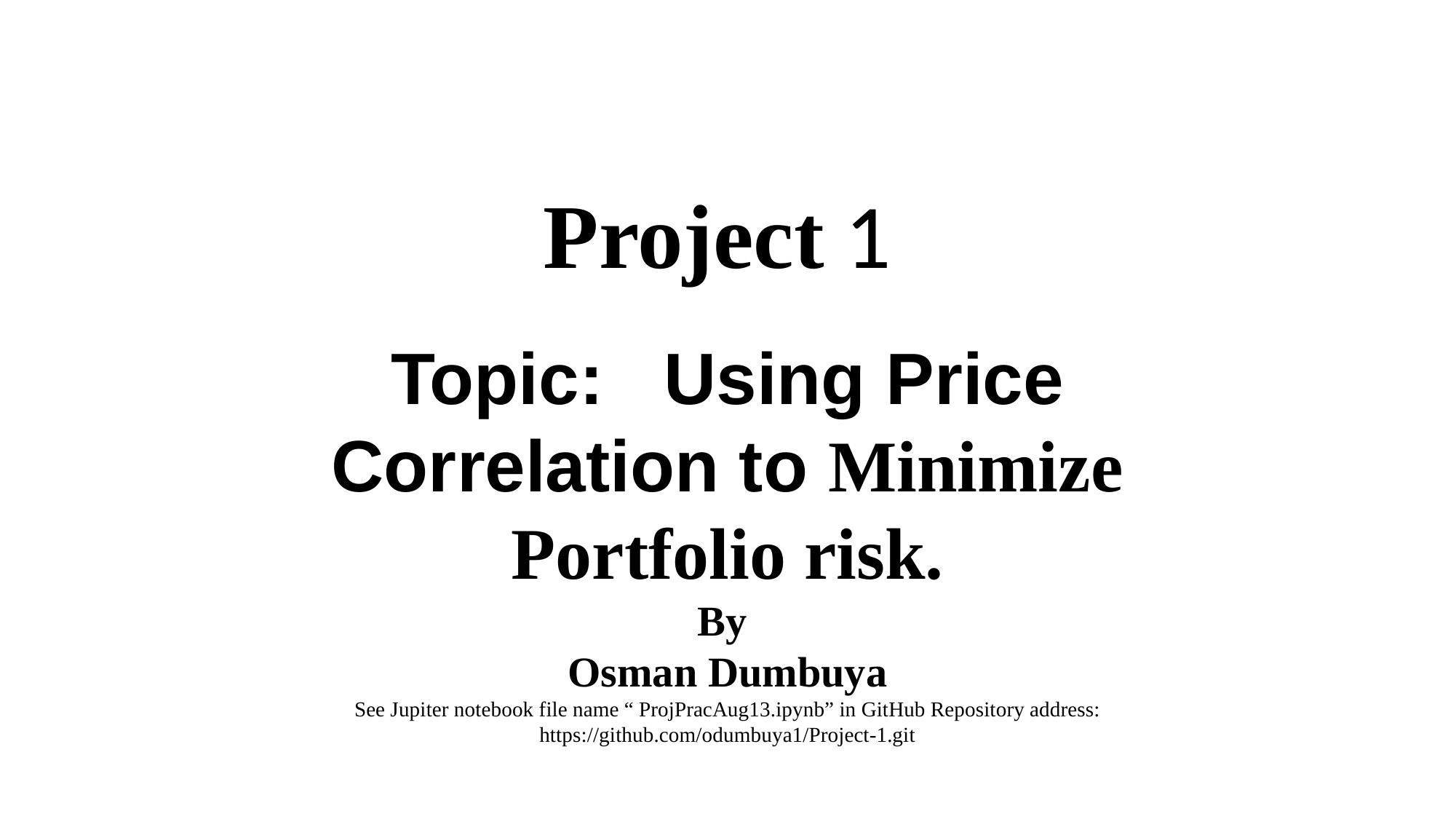

# Project 1
Topic:   Using Price Correlation to Minimize Portfolio risk.
By
Osman Dumbuya
See Jupiter notebook file name “ ProjPracAug13.ipynb” in GitHub Repository address: https://github.com/odumbuya1/Project-1.git